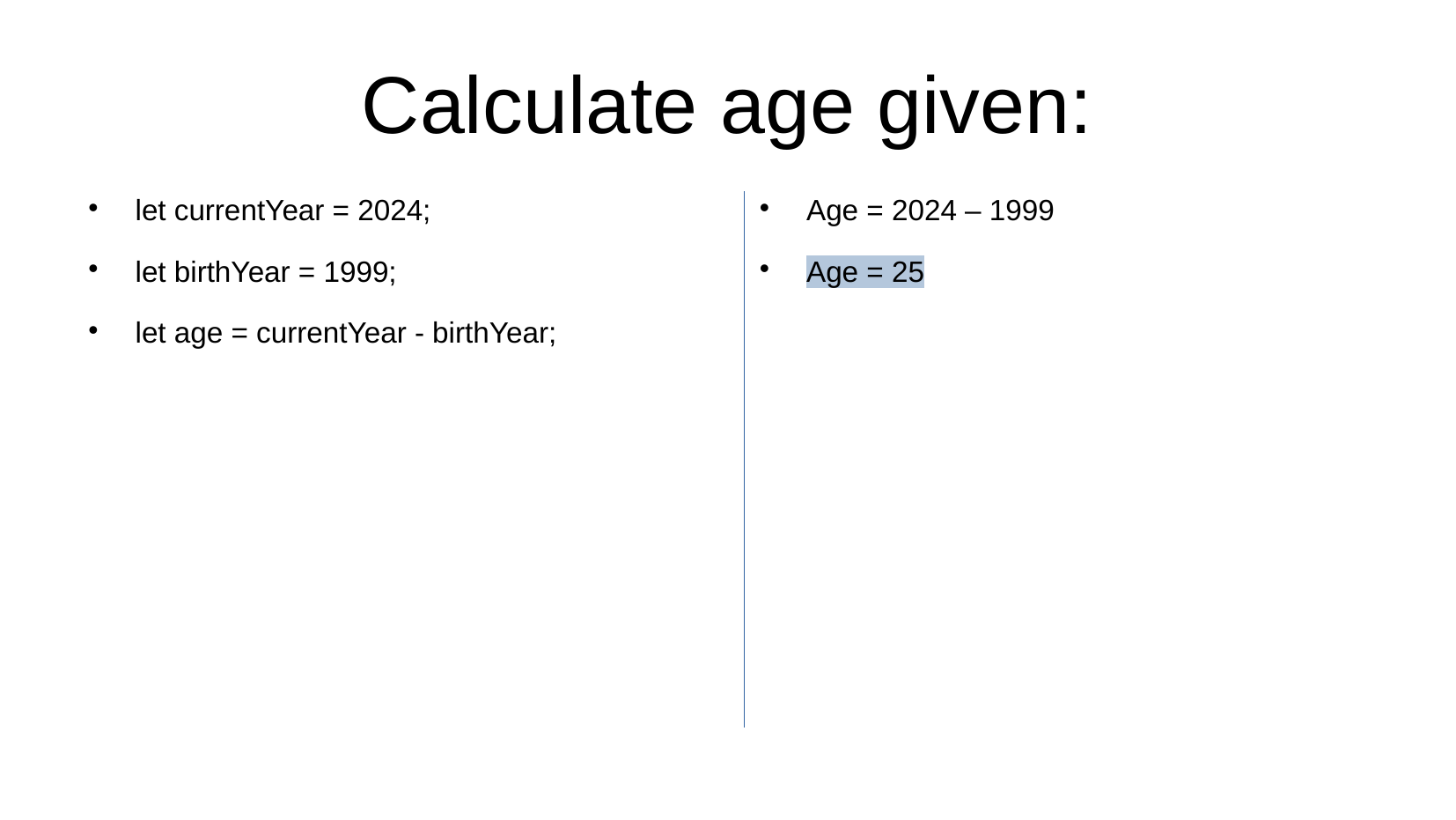

# Calculate age given:
let currentYear = 2024;
let birthYear = 1999;
let age = currentYear - birthYear;
Age = 2024 – 1999
Age = 25